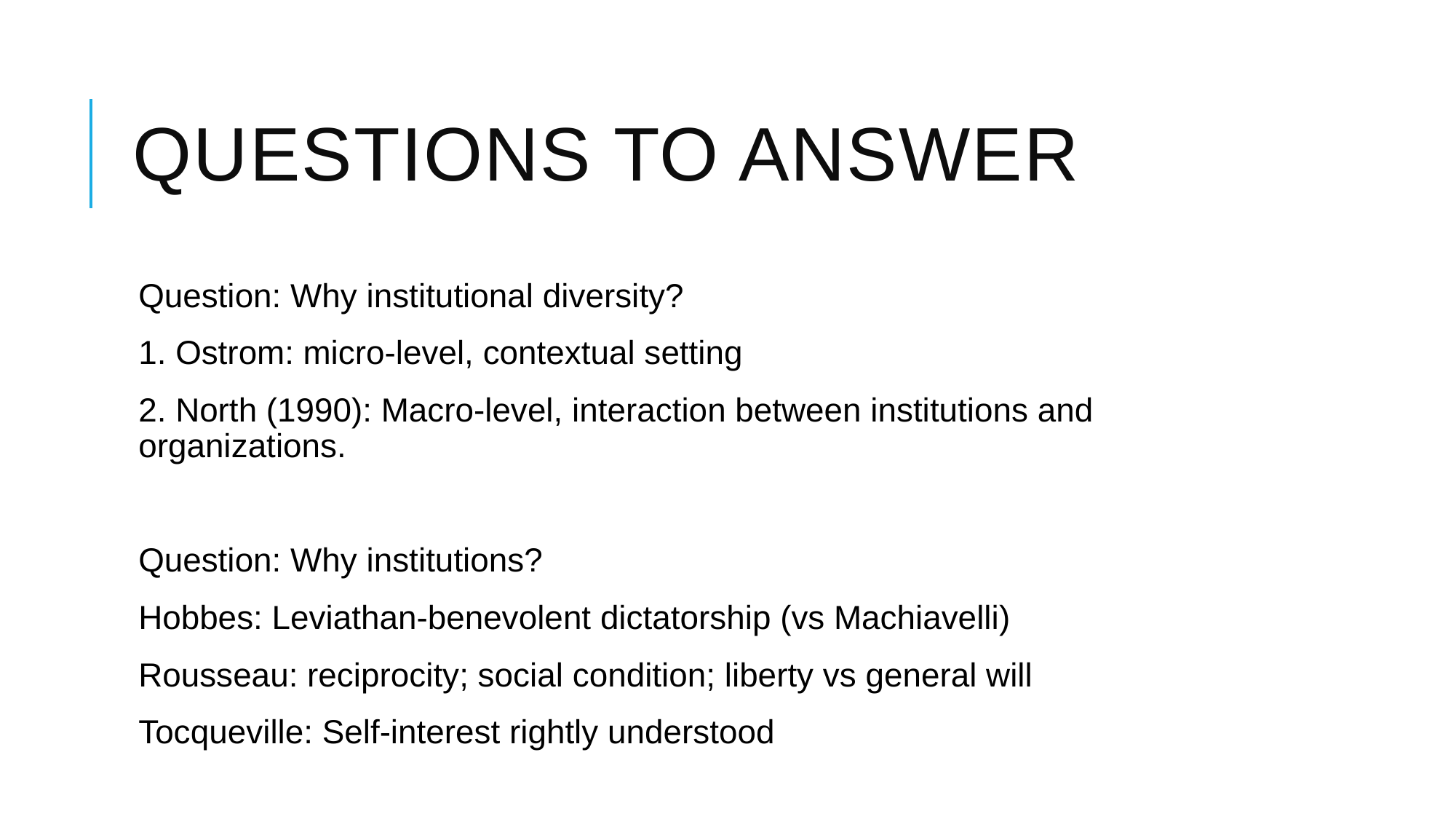

# Questions to answer
Question: Why institutional diversity?
1. Ostrom: micro-level, contextual setting
2. North (1990): Macro-level, interaction between institutions and organizations.

Question: Why institutions?
Hobbes: Leviathan-benevolent dictatorship (vs Machiavelli)
Rousseau: reciprocity; social condition; liberty vs general will
Tocqueville: Self-interest rightly understood